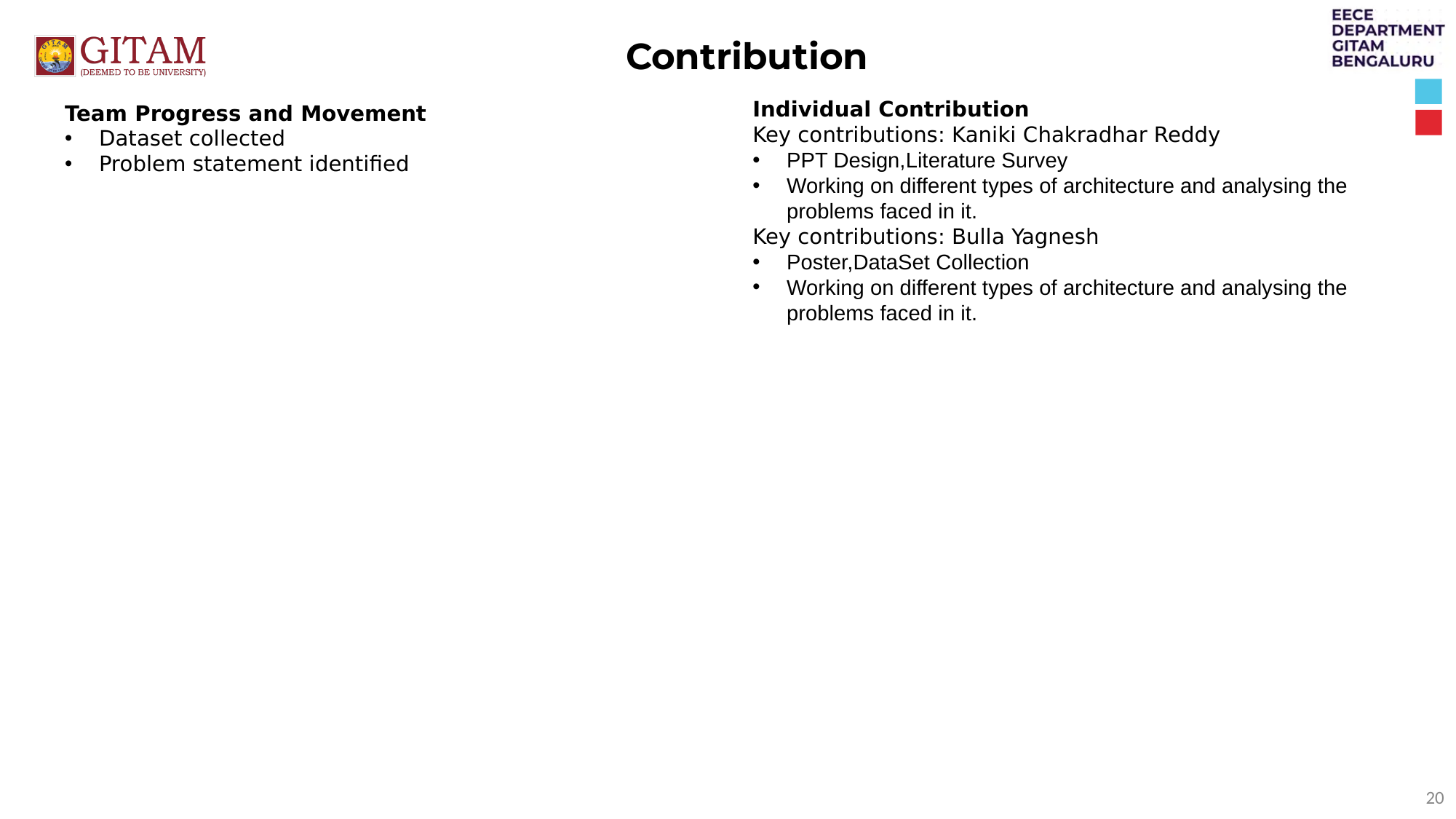

Contribution
Individual Contribution
Key contributions: Kaniki Chakradhar Reddy
PPT Design,Literature Survey
Working on different types of architecture and analysing the problems faced in it.
Key contributions: Bulla Yagnesh
Poster,DataSet Collection
Working on different types of architecture and analysing the problems faced in it.

Team Progress and Movement
Dataset collected
Problem statement identified

20